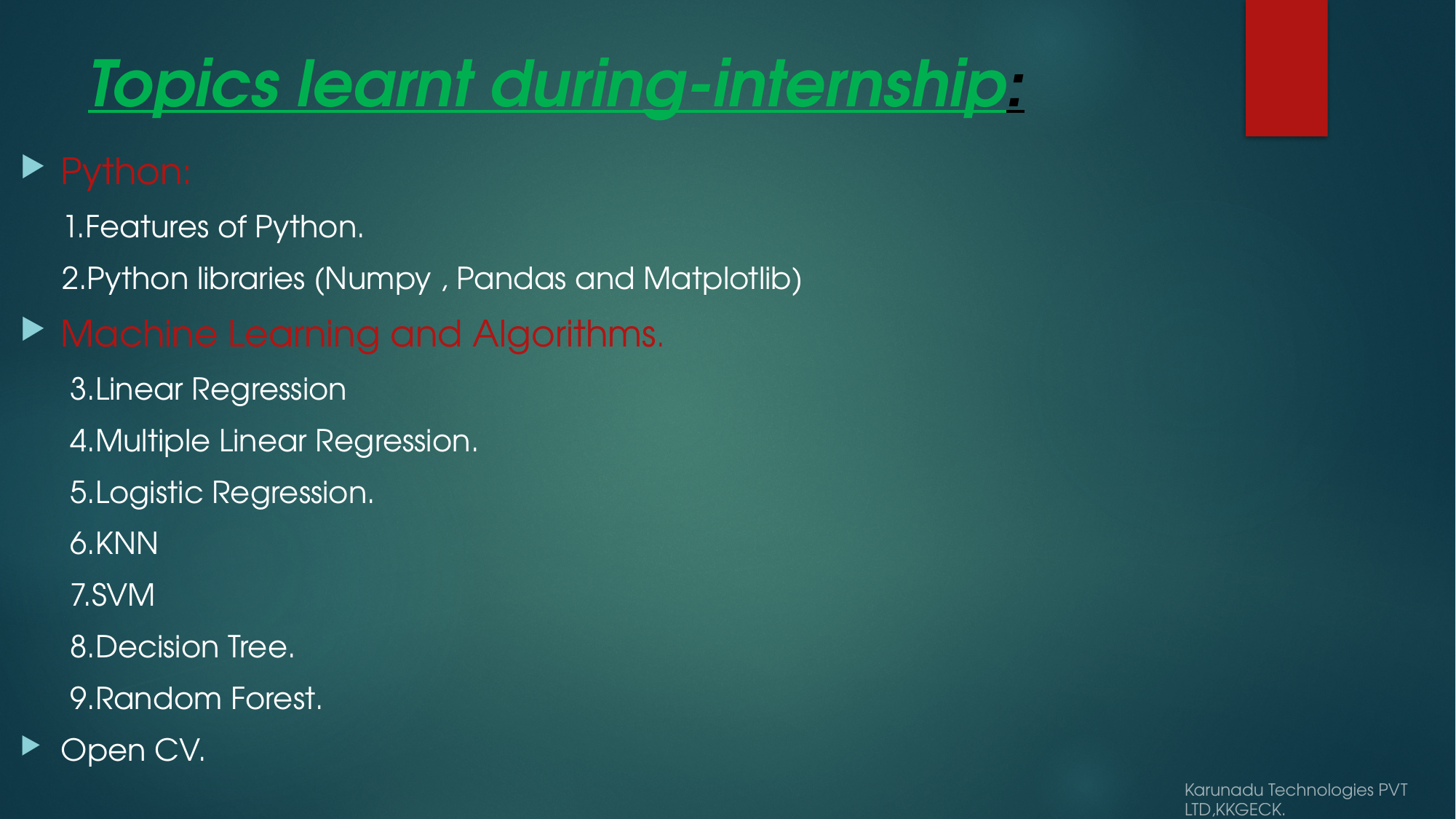

# Topics learnt during-internship:
Python:
     1.Features of Python.
     2.Python libraries (Numpy , Pandas and Matplotlib)
Machine Learning and Algorithms.
      3.Linear Regression
      4.Multiple Linear Regression.
      5.Logistic Regression.
      6.KNN
      7.SVM
      8.Decision Tree.
      9.Random Forest.
Open CV.

Karunadu Technologies PVT LTD,KKGECK.